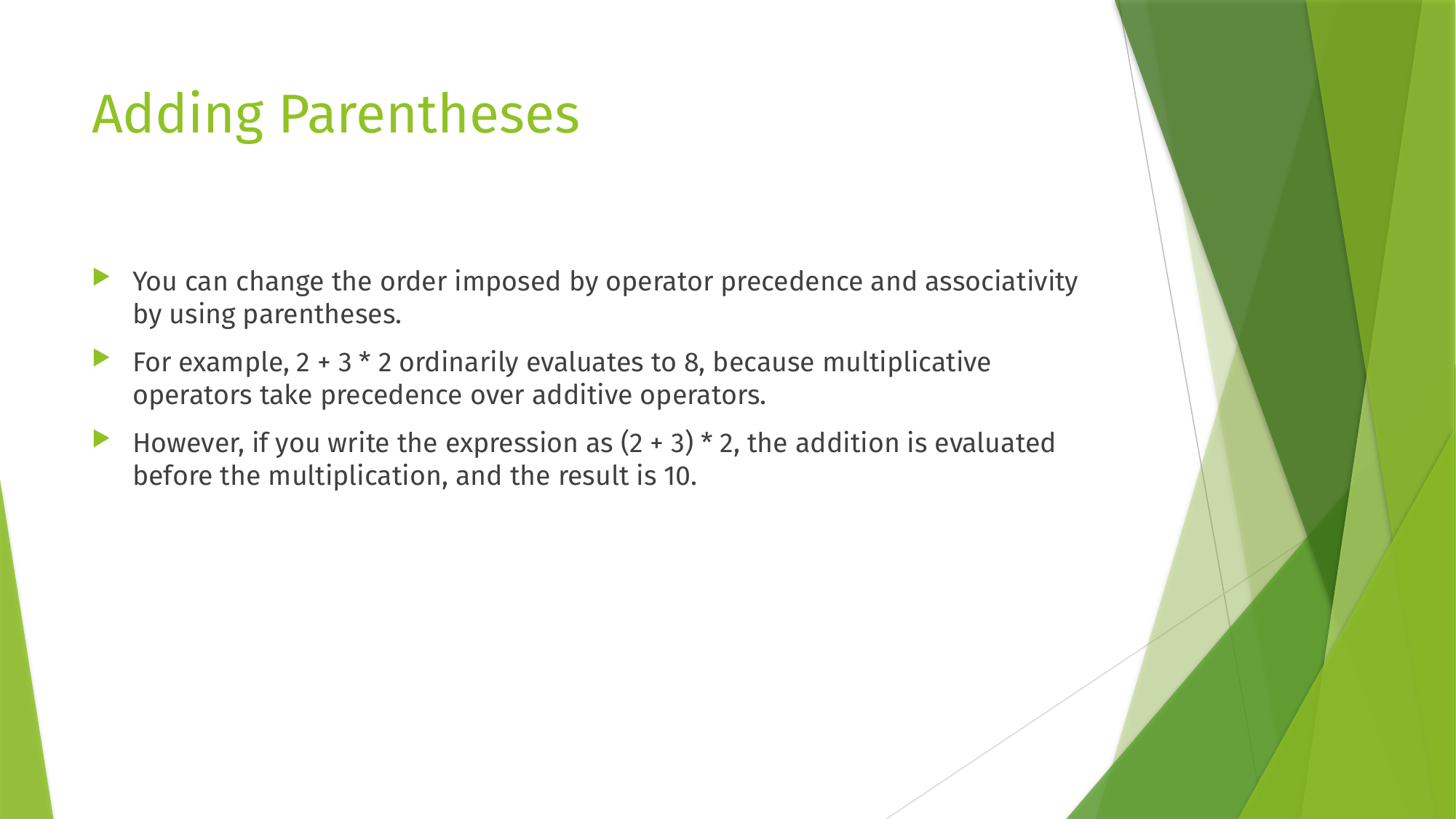

# Adding Parentheses
You can change the order imposed by operator precedence and associativity by using parentheses.
For example, 2 + 3 * 2 ordinarily evaluates to 8, because multiplicative operators take precedence over additive operators.
However, if you write the expression as (2 + 3) * 2, the addition is evaluated before the multiplication, and the result is 10.